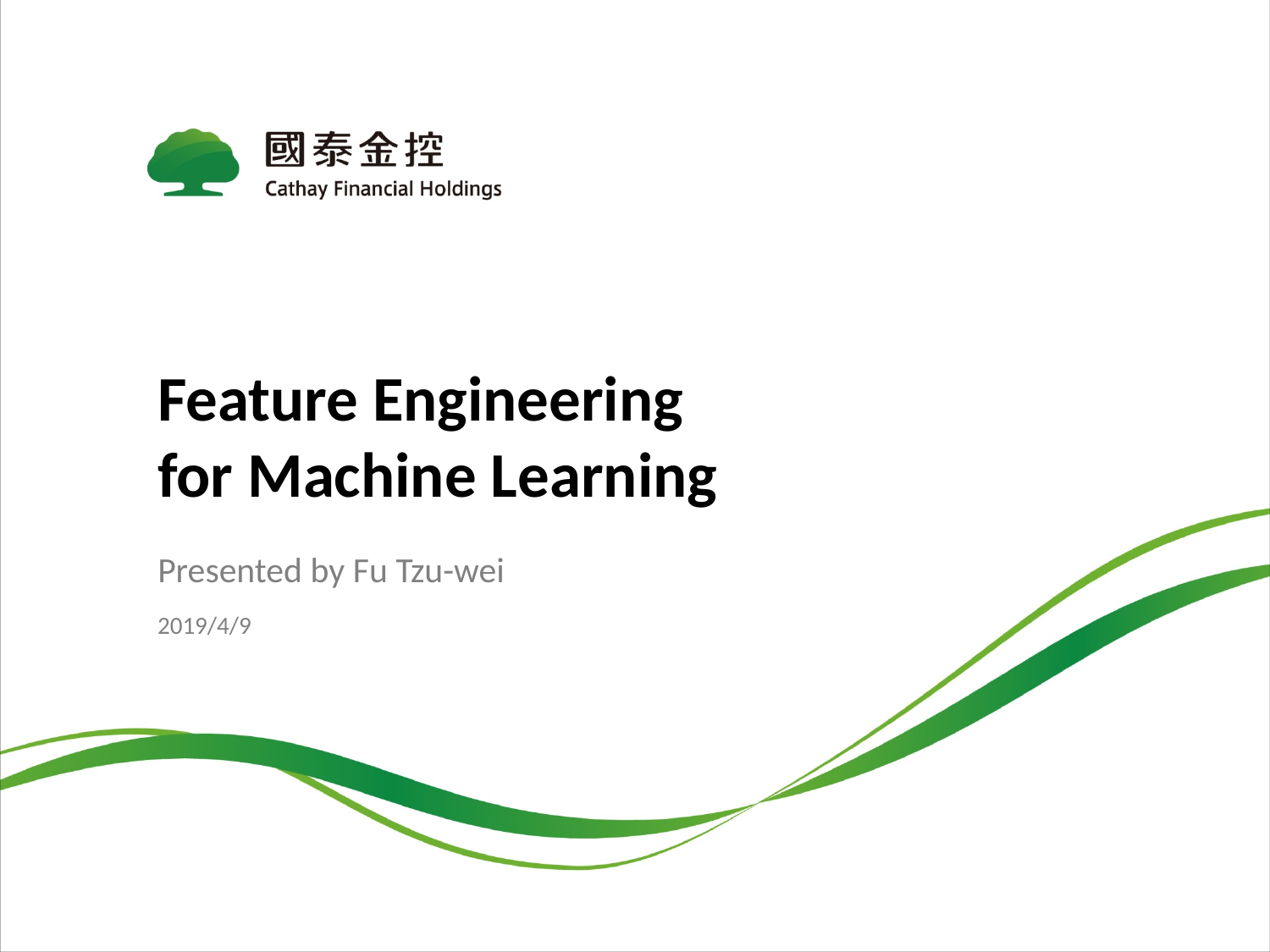

# Feature Engineering for Machine Learning
Presented by Fu Tzu-wei
2019/4/9